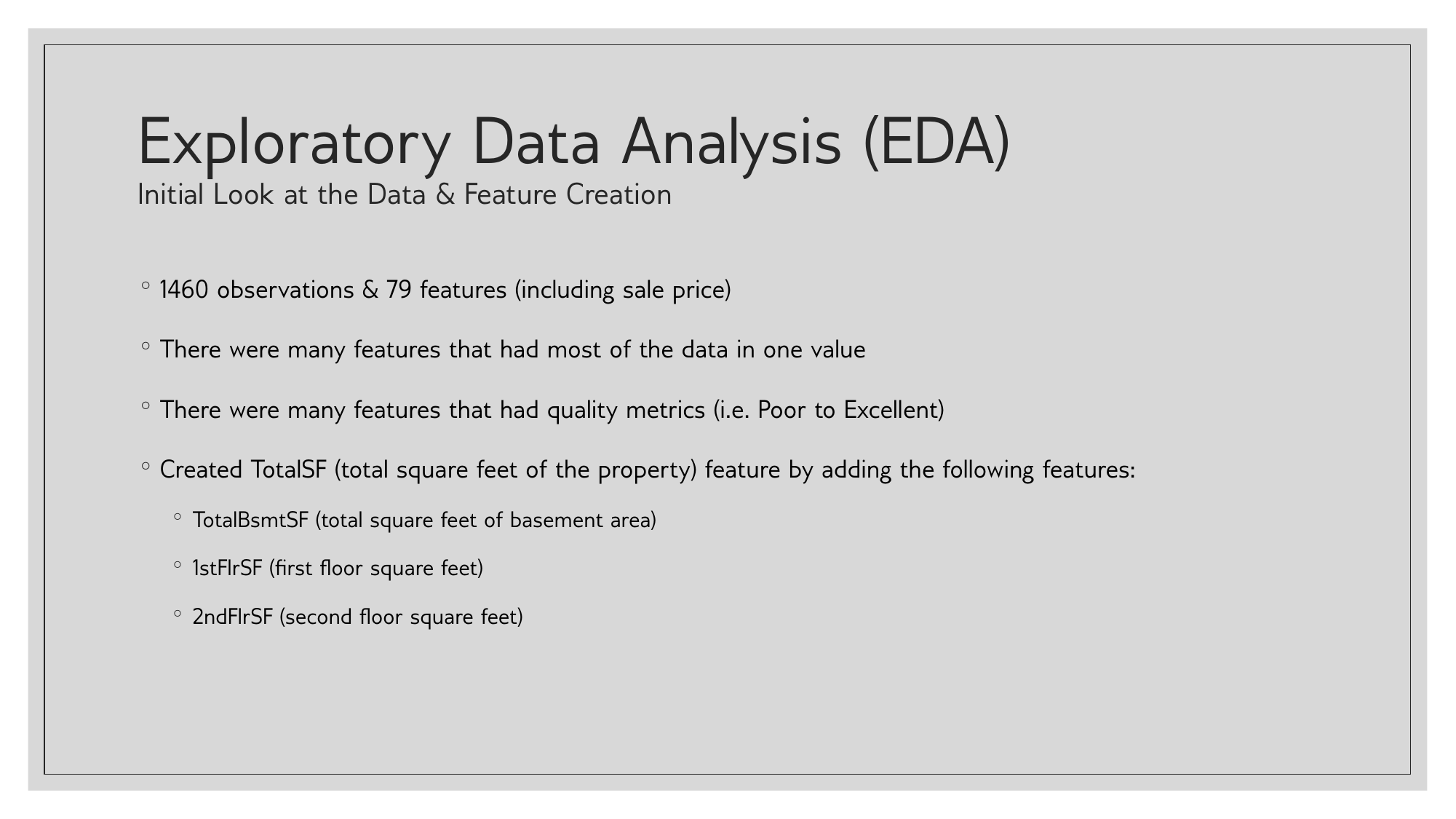

# Exploratory Data Analysis (EDA) Initial Look at the Data & Feature Creation
1460 observations & 79 features (including sale price)
There were many features that had most of the data in one value
There were many features that had quality metrics (i.e. Poor to Excellent)
Created TotalSF (total square feet of the property) feature by adding the following features:
TotalBsmtSF (total square feet of basement area)
1stFlrSF (first floor square feet)
2ndFlrSF (second floor square feet)